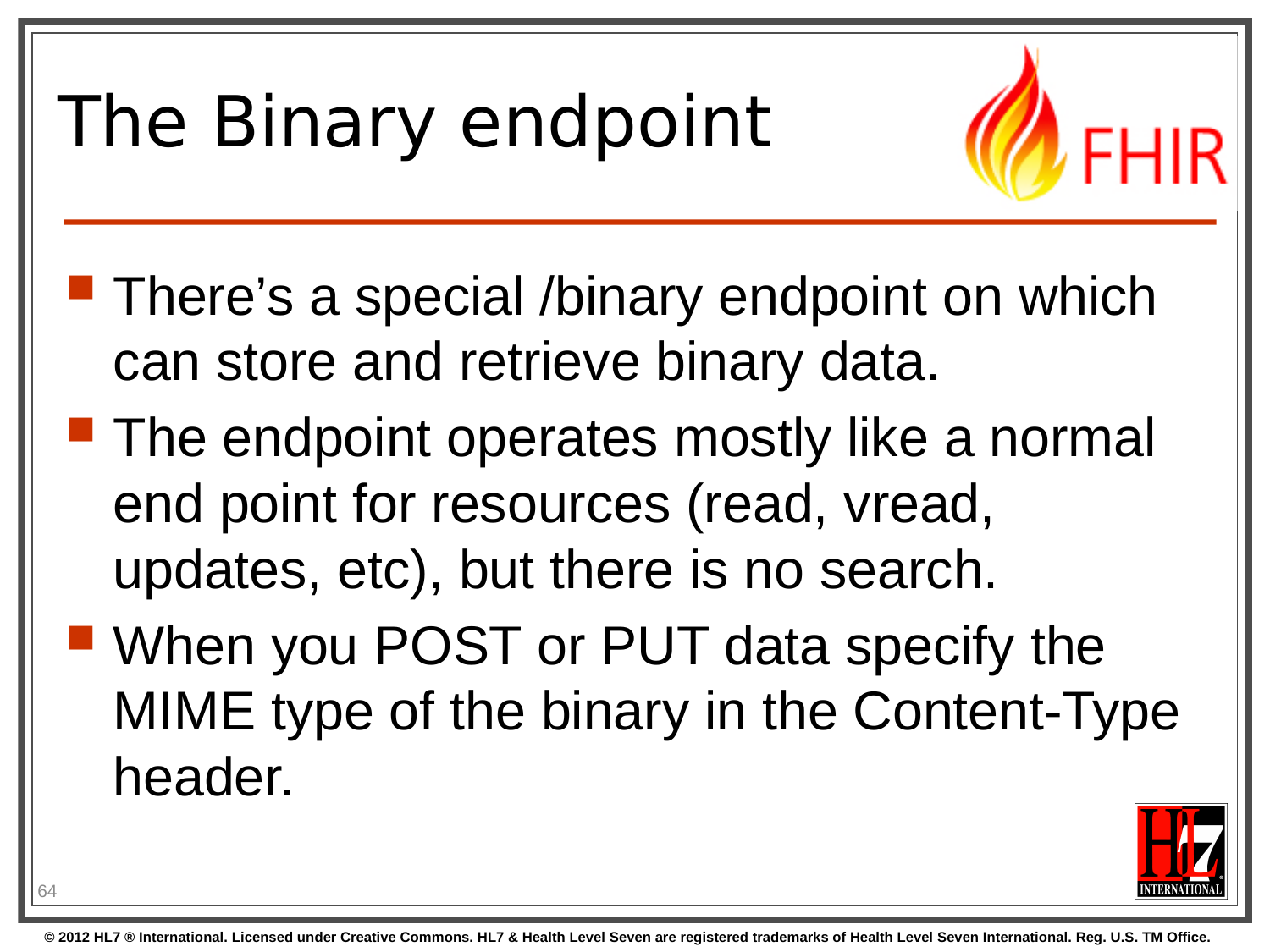

# The Binary endpoint
There’s a special /binary endpoint on which can store and retrieve binary data.
The endpoint operates mostly like a normal end point for resources (read, vread, updates, etc), but there is no search.
When you POST or PUT data specify the MIME type of the binary in the Content-Type header.

64